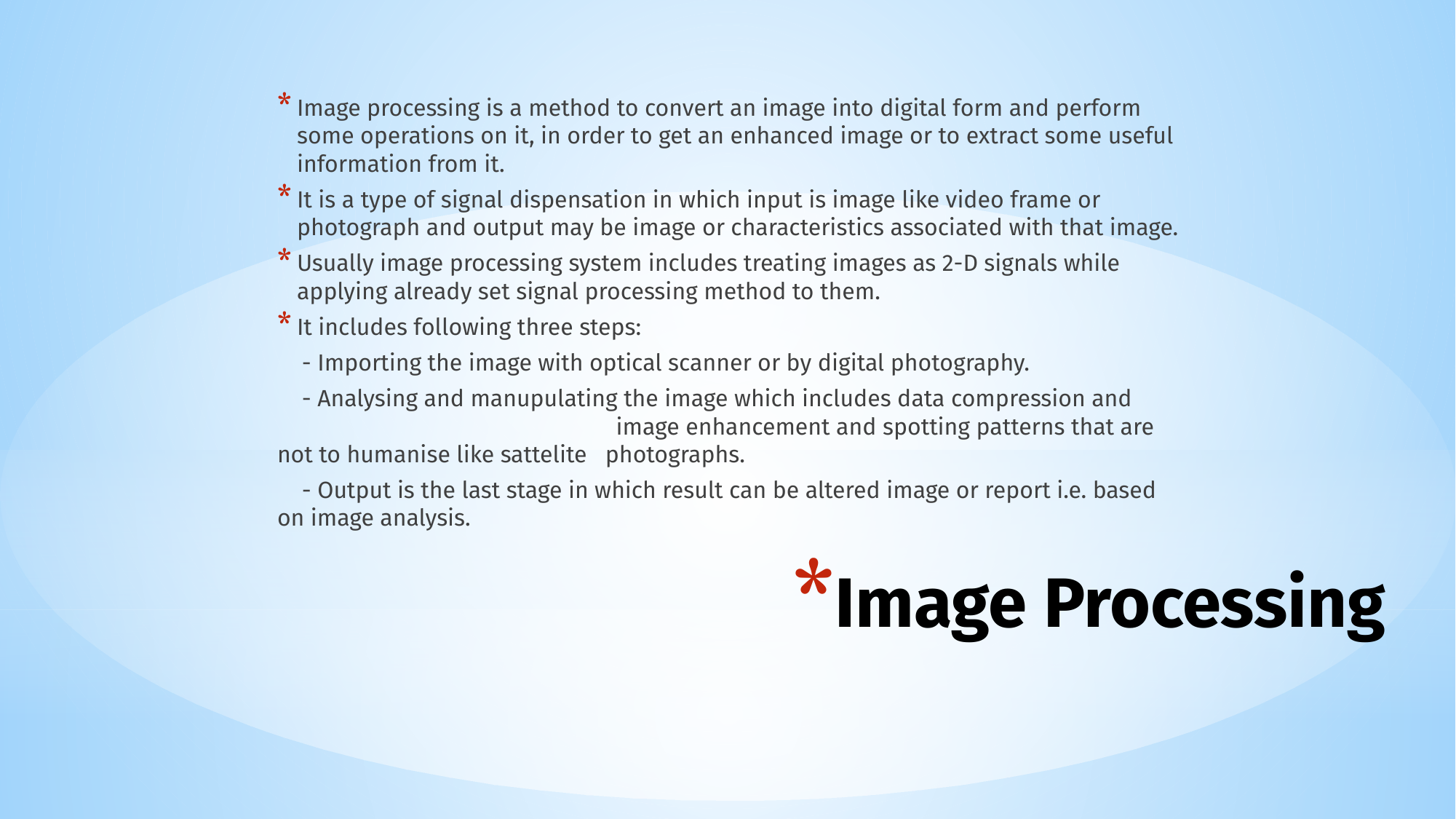

Image processing is a method to convert an image into digital form and perform some operations on it, in order to get an enhanced image or to extract some useful information from it.
It is a type of signal dispensation in which input is image like video frame or photograph and output may be image or characteristics associated with that image.
Usually image processing system includes treating images as 2-D signals while applying already set signal processing method to them.
It includes following three steps:
    - Importing the image with optical scanner or by digital photography.
    - Analysing and manupulating the image which includes data compression and                                                                 image enhancement and spotting patterns that are not to humanise like sattelite   photographs.
    - Output is the last stage in which result can be altered image or report i.e. based on image analysis.
# Image Processing